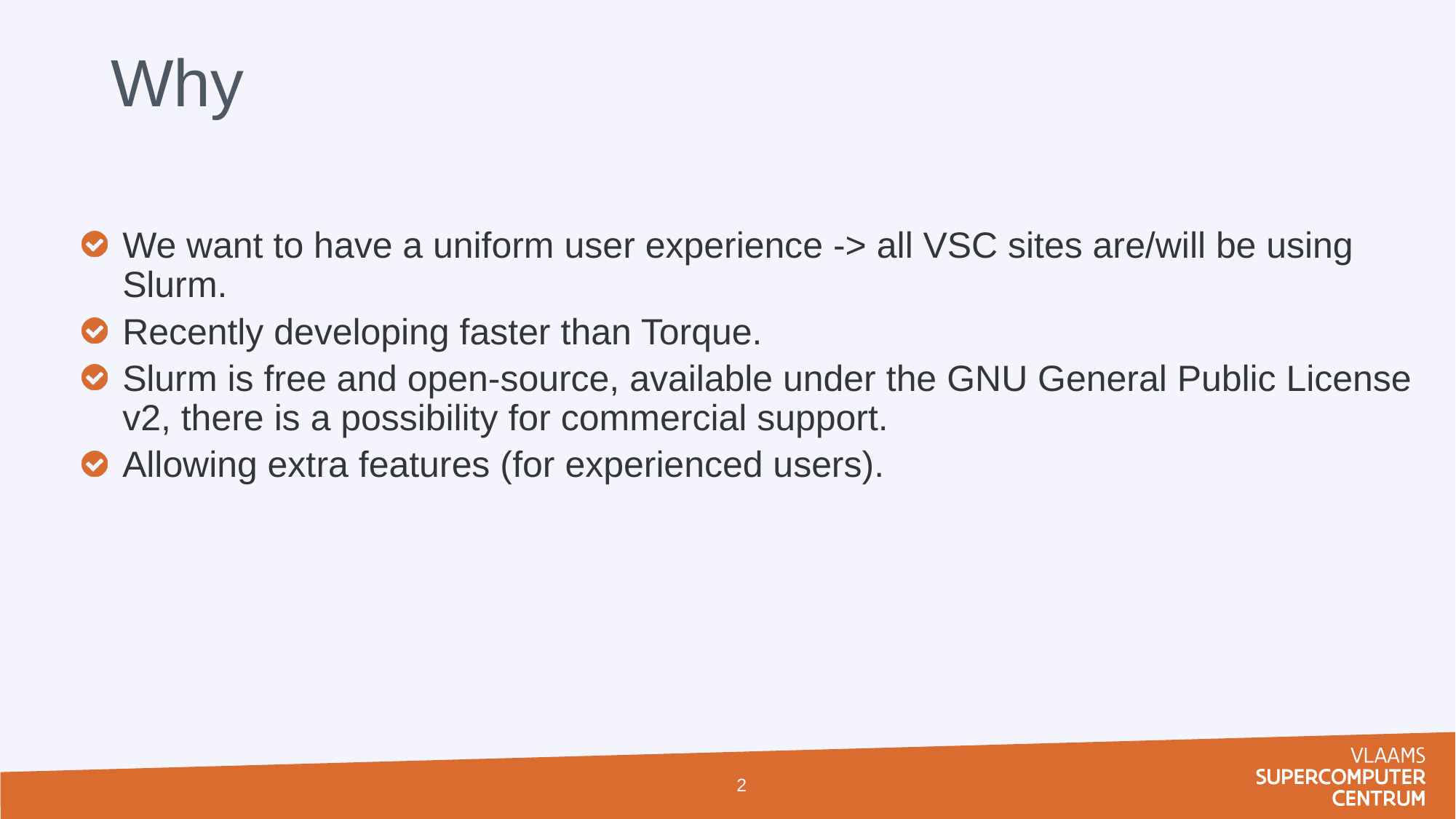

Why

We want to have a uniform user experience -> all VSC sites are/will be using Slurm.
Recently developing faster than Torque.
Slurm is free and open-source, available under the GNU General Public License v2, there is a possibility for commercial support.
Allowing extra features (for experienced users).

2